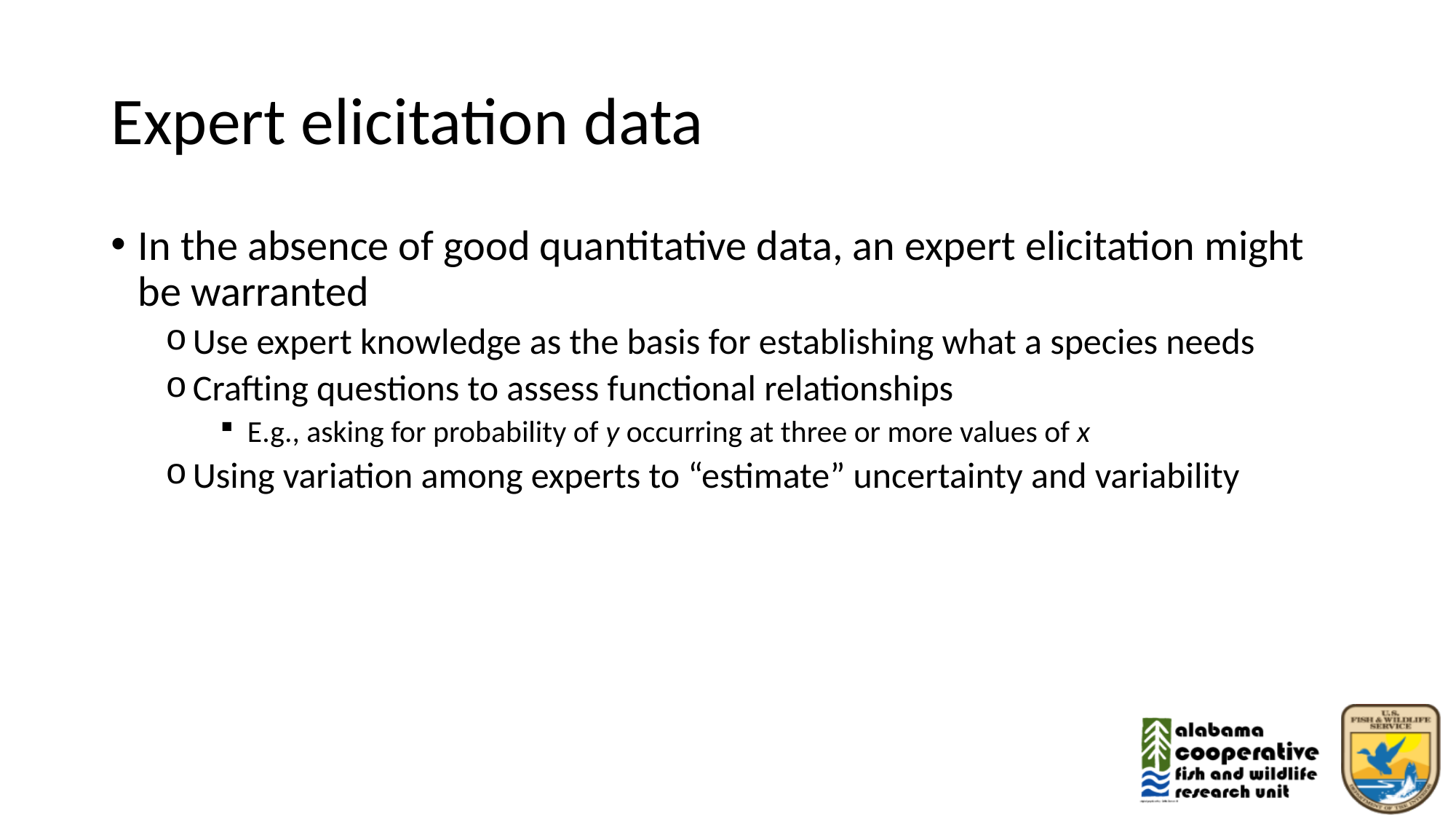

# Expert elicitation data
In the absence of good quantitative data, an expert elicitation might be warranted
Use expert knowledge as the basis for establishing what a species needs
Crafting questions to assess functional relationships
E.g., asking for probability of y occurring at three or more values of x
Using variation among experts to “estimate” uncertainty and variability